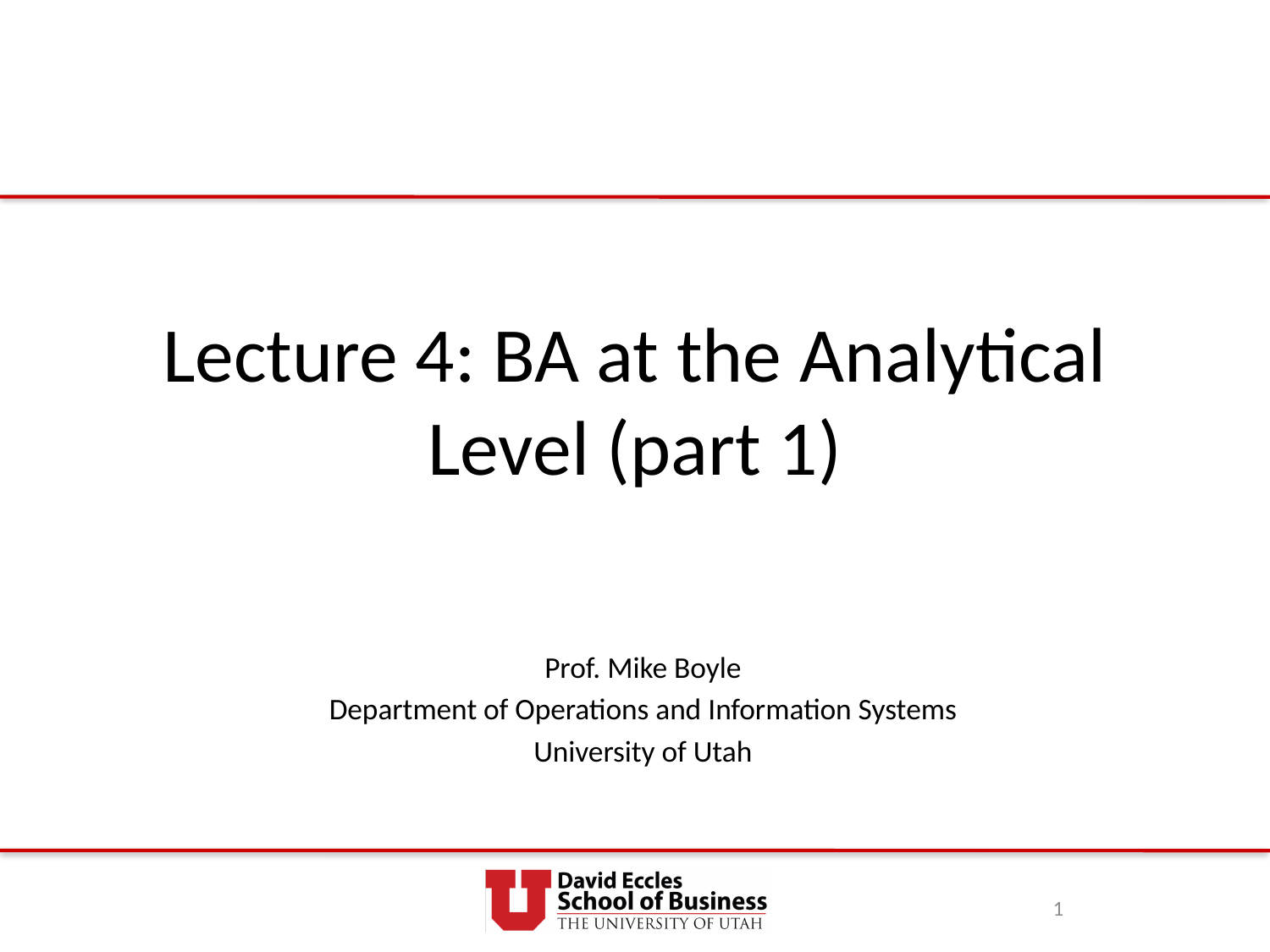

# Lecture 4: BA at the Analytical Level (part 1)
Prof. Mike Boyle
Department of Operations and Information Systems
University of Utah
1